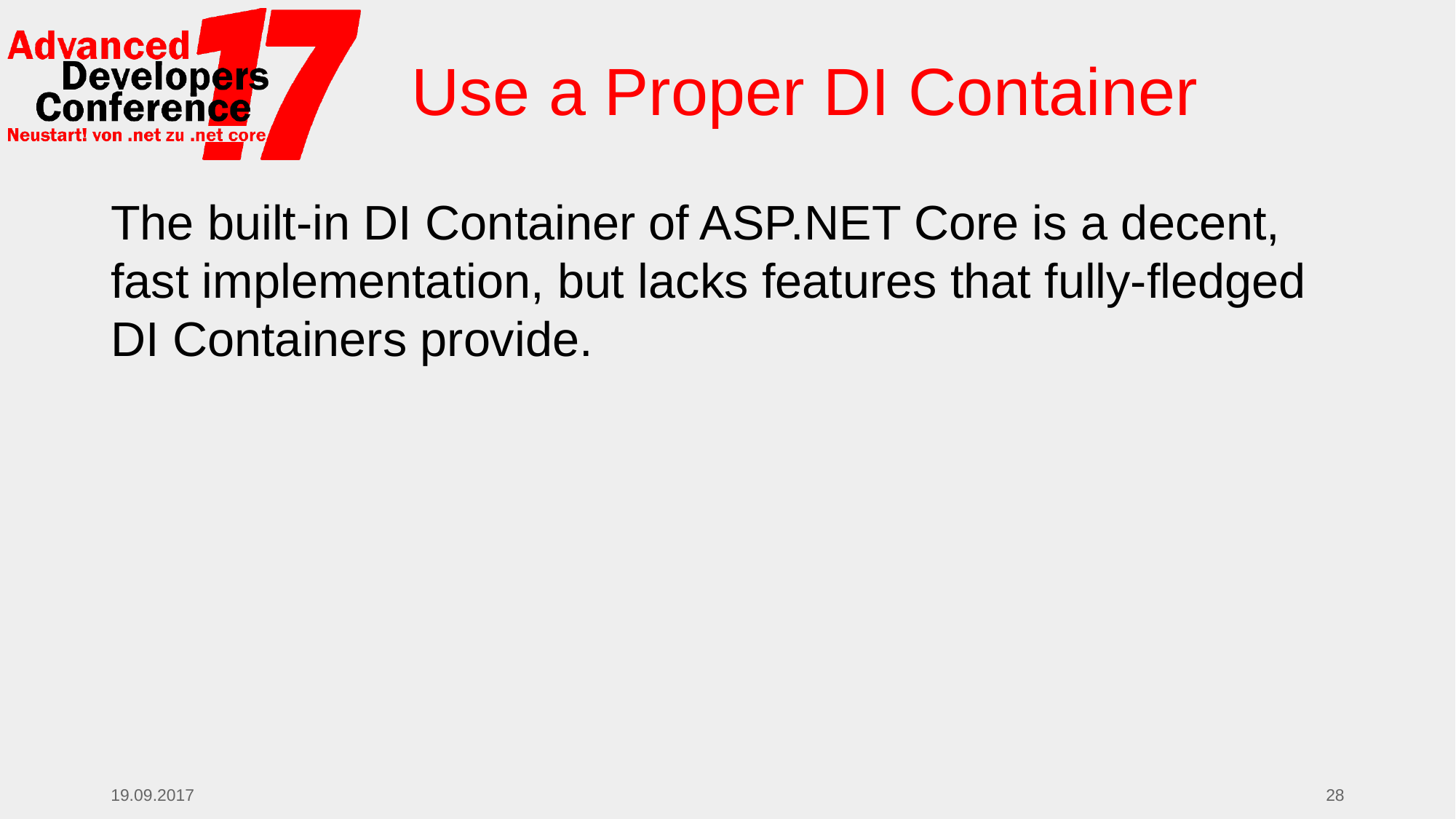

# Use a Proper DI Container
The built-in DI Container of ASP.NET Core is a decent, fast implementation, but lacks features that fully-fledged DI Containers provide.
19.09.2017
28